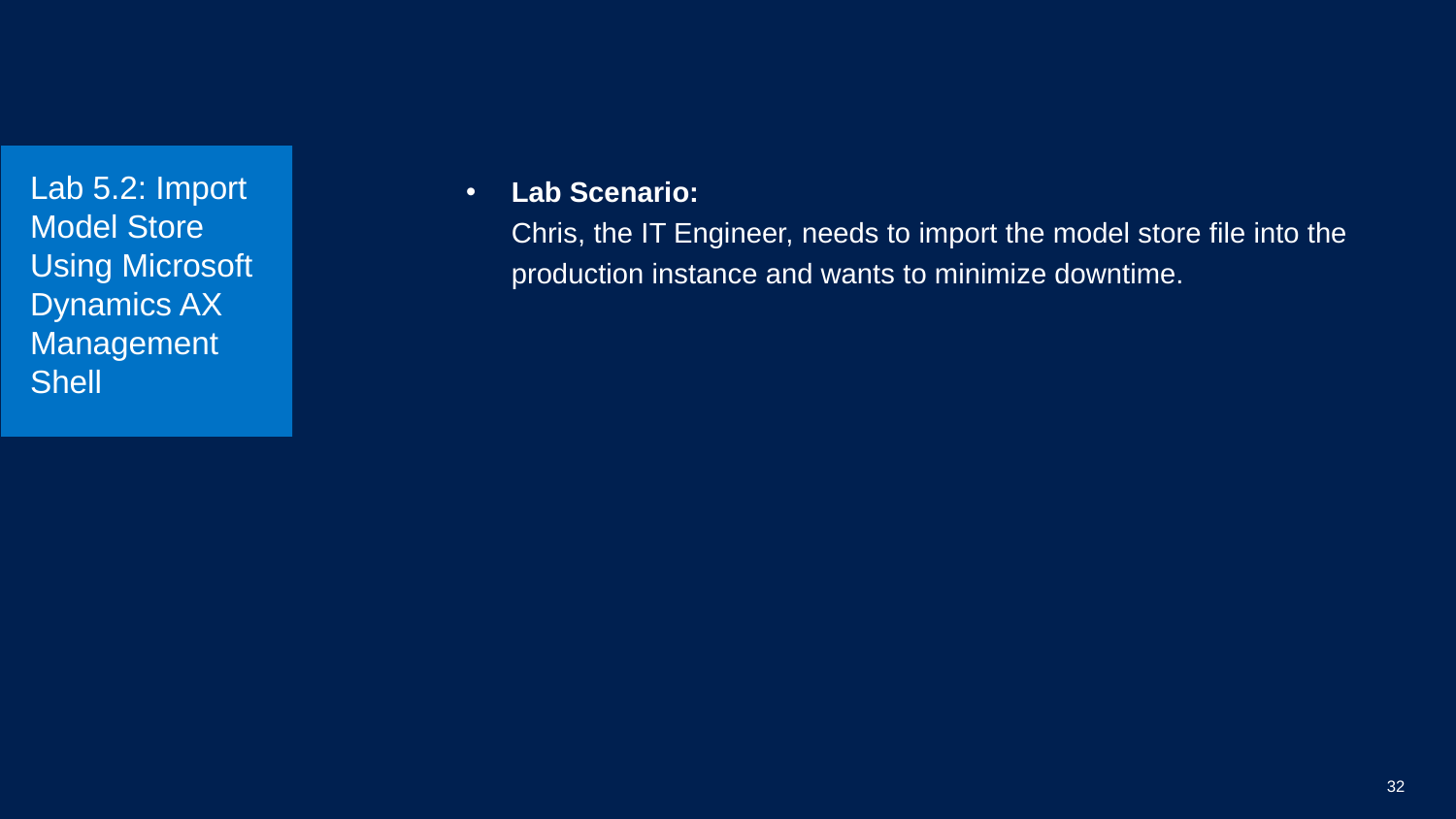

# Lab 5.2: Import Model Store Using Microsoft Dynamics AX Management Shell
Lab Scenario:
Chris, the IT Engineer, needs to import the model store file into the production instance and wants to minimize downtime.
32